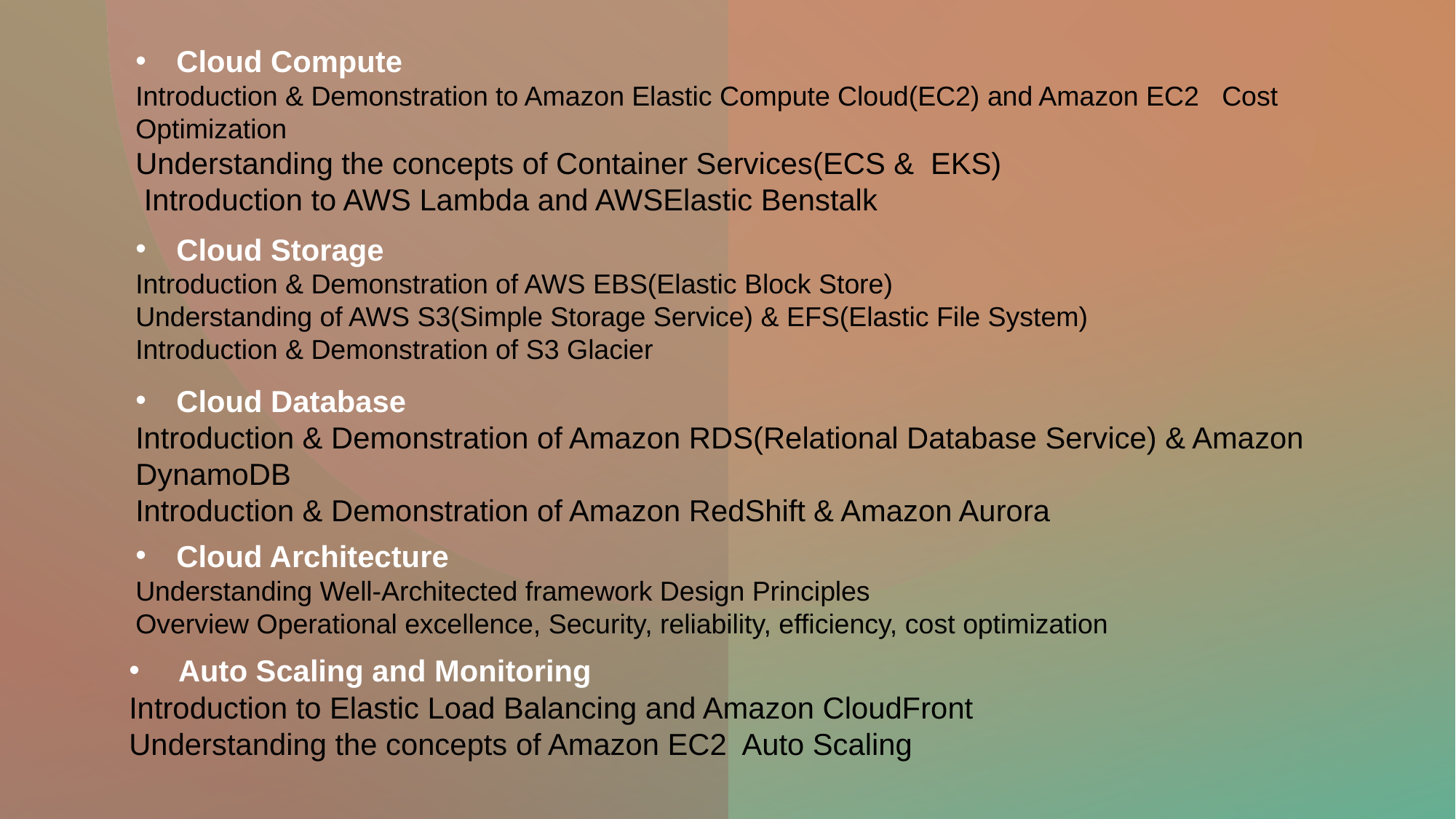

Cloud Compute
Introduction & Demonstration to Amazon Elastic Compute Cloud(EC2) and Amazon EC2   Cost Optimization
Understanding the concepts of Container Services(ECS &  EKS)
 Introduction to AWS Lambda and AWSElastic Benstalk
Cloud Storage
Introduction & Demonstration of AWS EBS(Elastic Block Store)
Understanding of AWS S3(Simple Storage Service) & EFS(Elastic File System)
Introduction & Demonstration of S3 Glacier
Cloud Database
Introduction & Demonstration of Amazon RDS(Relational Database Service) & Amazon DynamoDB
Introduction & Demonstration of Amazon RedShift & Amazon Aurora
Cloud Architecture
Understanding Well-Architected framework Design Principles
Overview Operational excellence, Security, reliability, efficiency, cost optimization
 Auto Scaling and Monitoring
Introduction to Elastic Load Balancing and Amazon CloudFront
Understanding the concepts of Amazon EC2  Auto Scaling